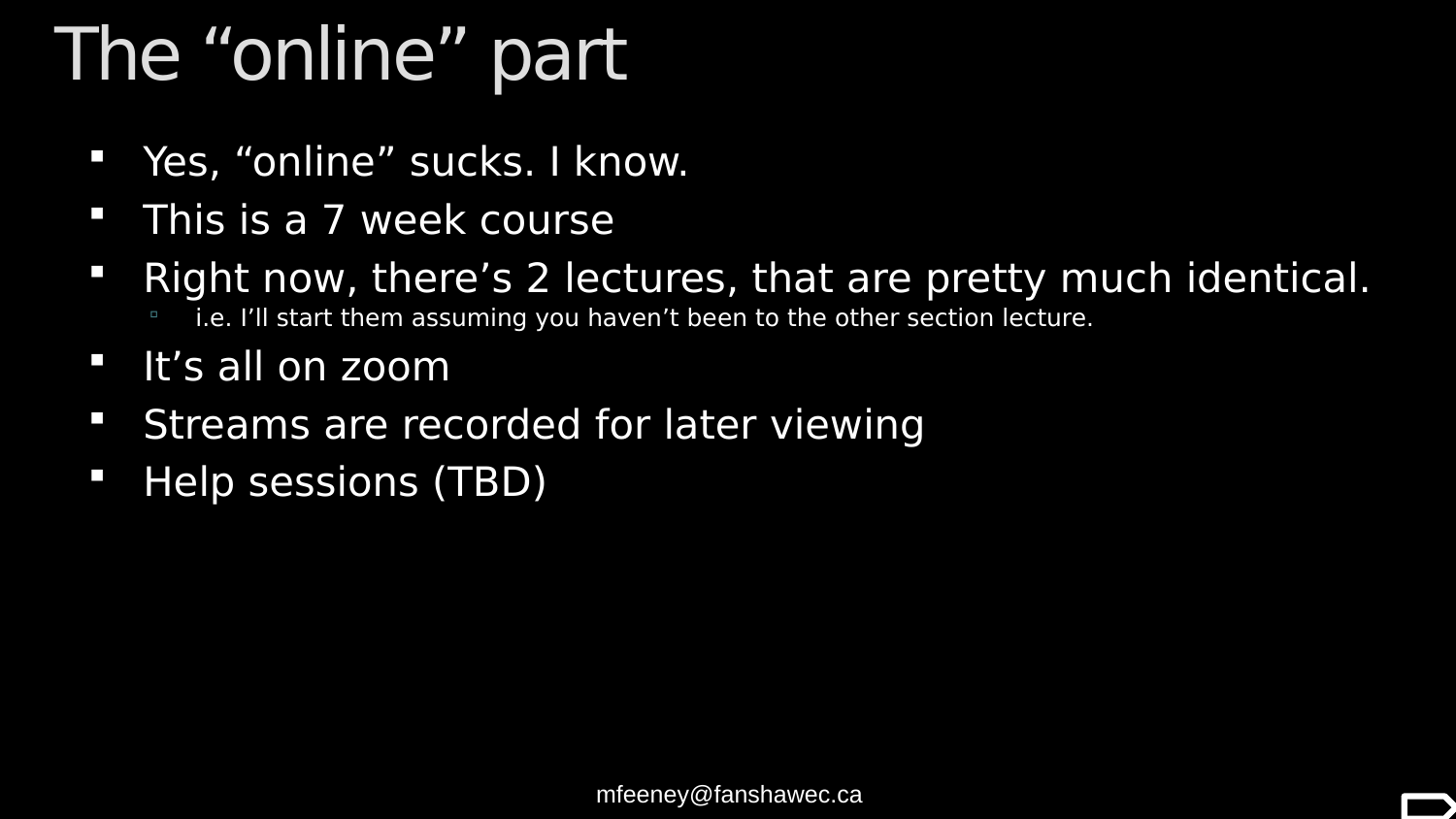

# The “online” part
Yes, “online” sucks. I know.
This is a 7 week course
Right now, there’s 2 lectures, that are pretty much identical.
i.e. I’ll start them assuming you haven’t been to the other section lecture.
It’s all on zoom
Streams are recorded for later viewing
Help sessions (TBD)